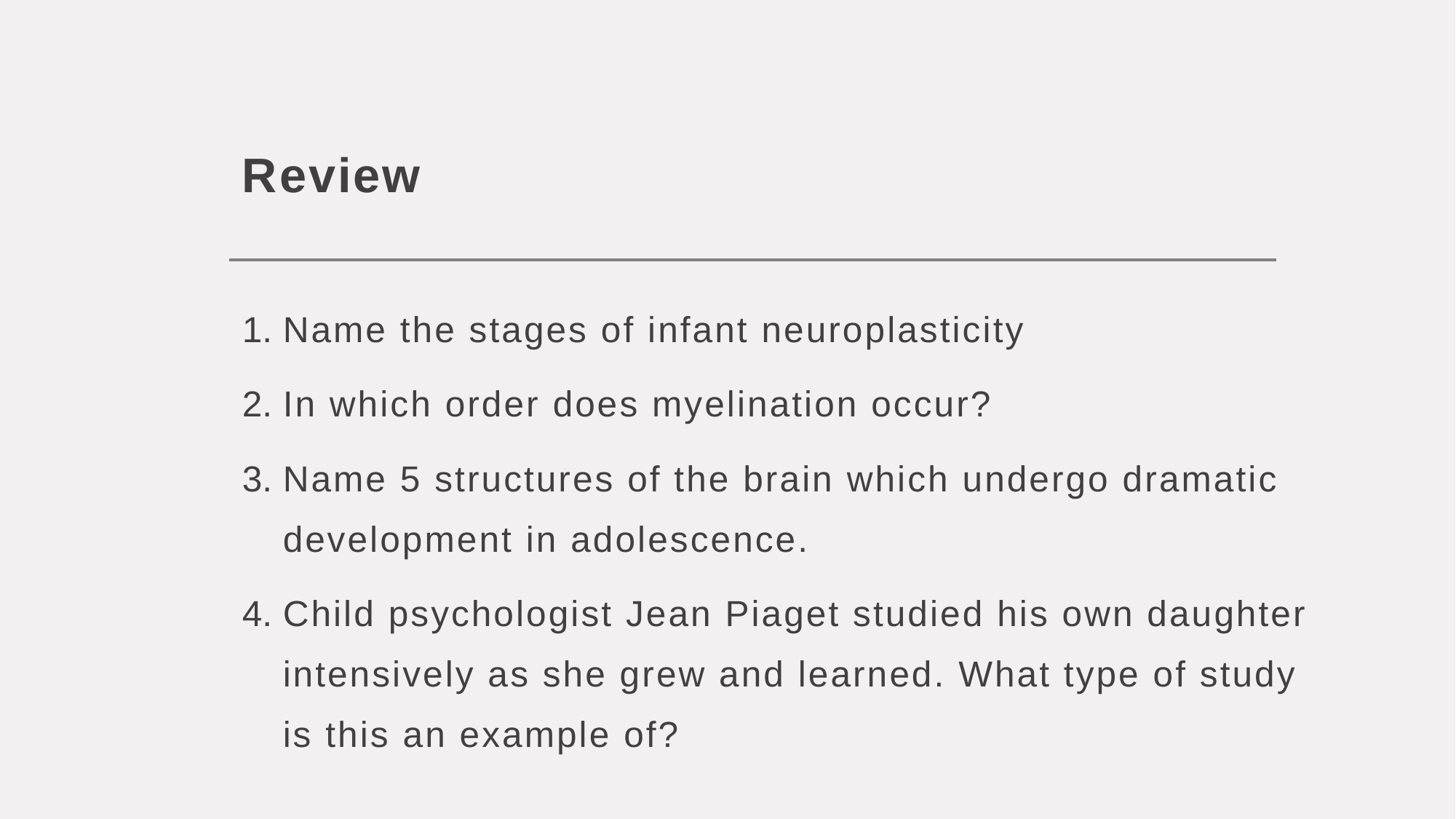

# Review
Name the stages of infant neuroplasticity
In which order does myelination occur?
Name 5 structures of the brain which undergo dramatic development in adolescence.
Child psychologist Jean Piaget studied his own daughter intensively as she grew and learned. What type of study is this an example of?